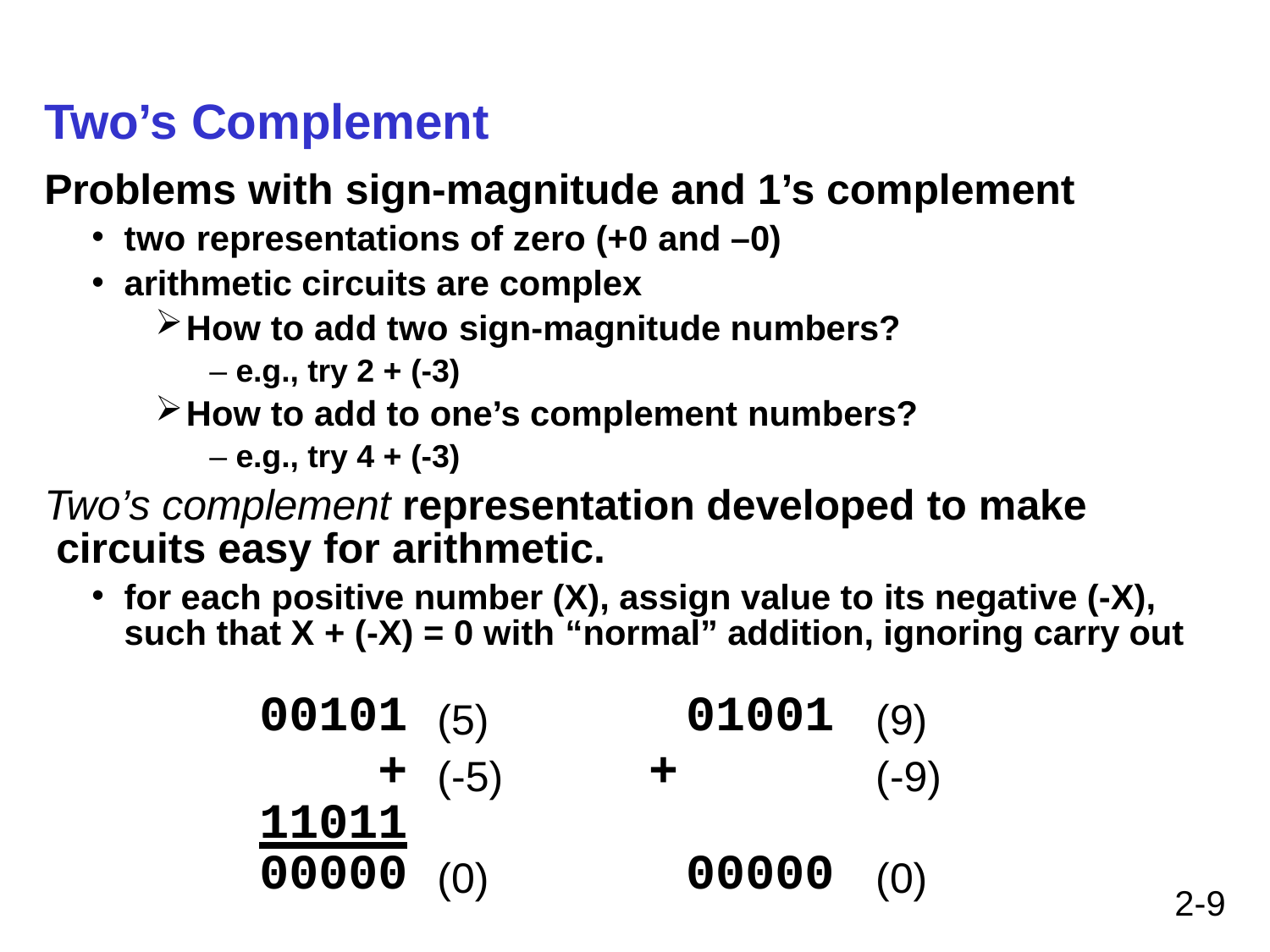

# Two’s Complement
Problems with sign-magnitude and 1’s complement
two representations of zero (+0 and –0)
arithmetic circuits are complex
How to add two sign-magnitude numbers?
– e.g., try 2 + (-3)
How to add to one’s complement numbers?
– e.g., try 4 + (-3)
Two’s complement representation developed to make  circuits easy for arithmetic.
for each positive number (X), assign value to its negative (-X),  such that X + (-X) = 0 with “normal” addition, ignoring carry out
| 00101 | (5) |  | 01001 | (9) |
| --- | --- | --- | --- | --- |
| + 11011 | (-5) | + |  | (-9) |
| 00000 | (0) |  | 00000 | (0) |
2-9